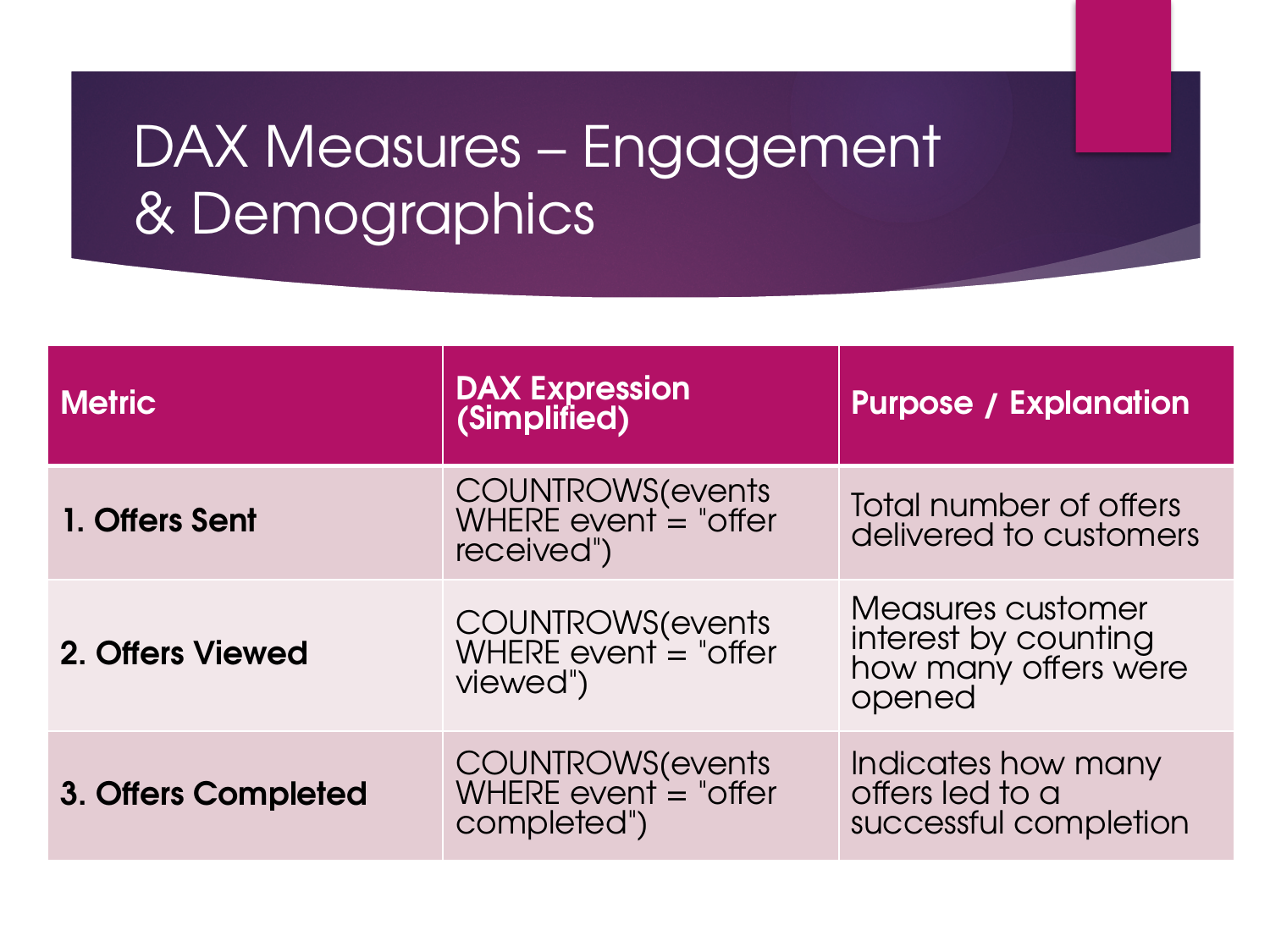

# DAX Measures – Engagement & Demographics
| Metric | DAX Expression (Simplified) | Purpose / Explanation |
| --- | --- | --- |
| 1. Offers Sent | COUNTROWS(events WHERE event = "offer received") | Total number of offers delivered to customers |
| 2. Offers Viewed | COUNTROWS(events WHERE event = "offer viewed") | Measures customer interest by counting how many offers were opened |
| 3. Offers Completed | COUNTROWS(events WHERE event = "offer completed") | Indicates how many offers led to a successful completion |